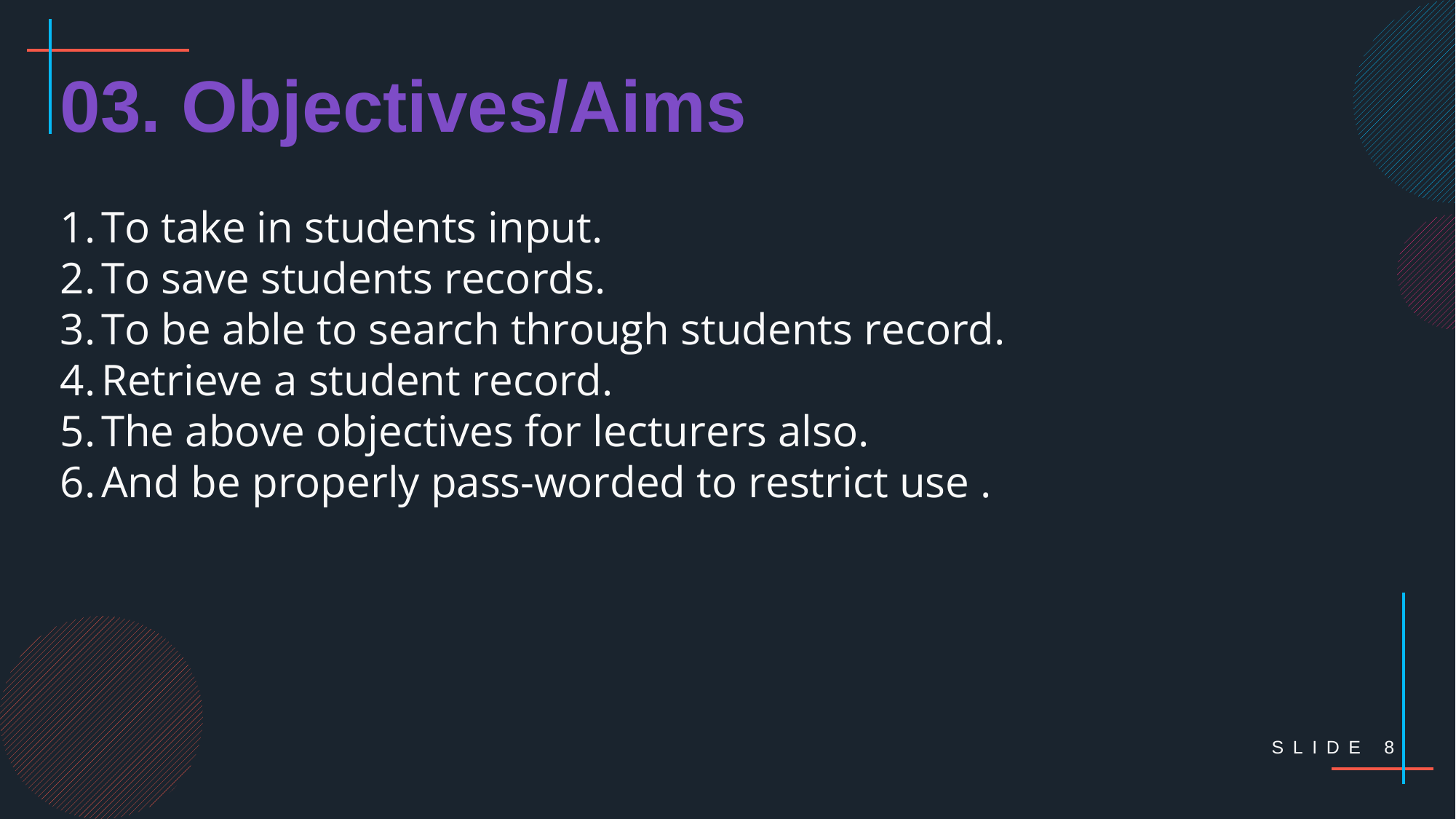

03. Objectives/Aims
To take in students input.
To save students records.
To be able to search through students record.
Retrieve a student record.
The above objectives for lecturers also.
And be properly pass-worded to restrict use .